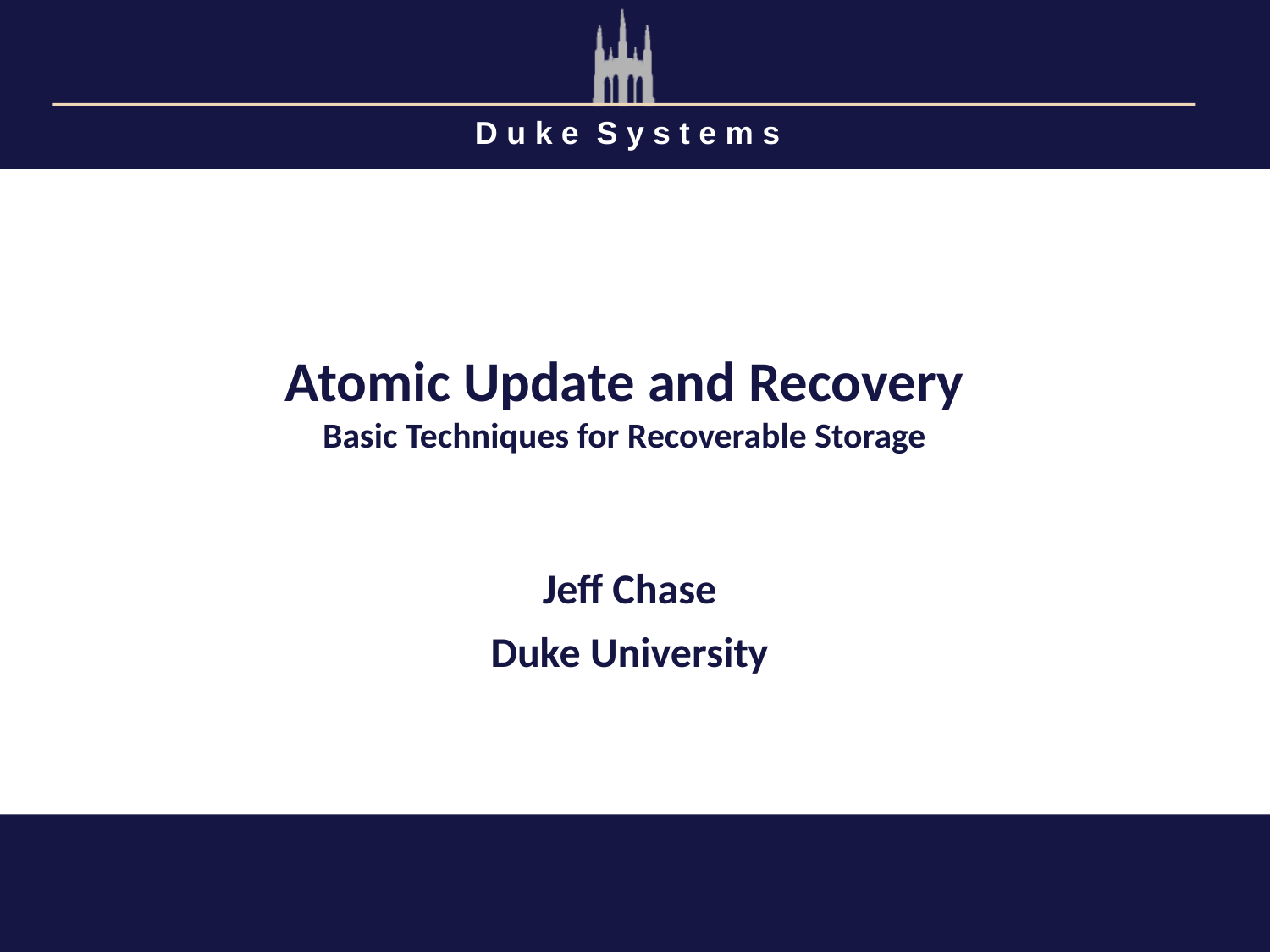

Atomic Update and Recovery
Basic Techniques for Recoverable Storage

Jeff Chase
Duke University